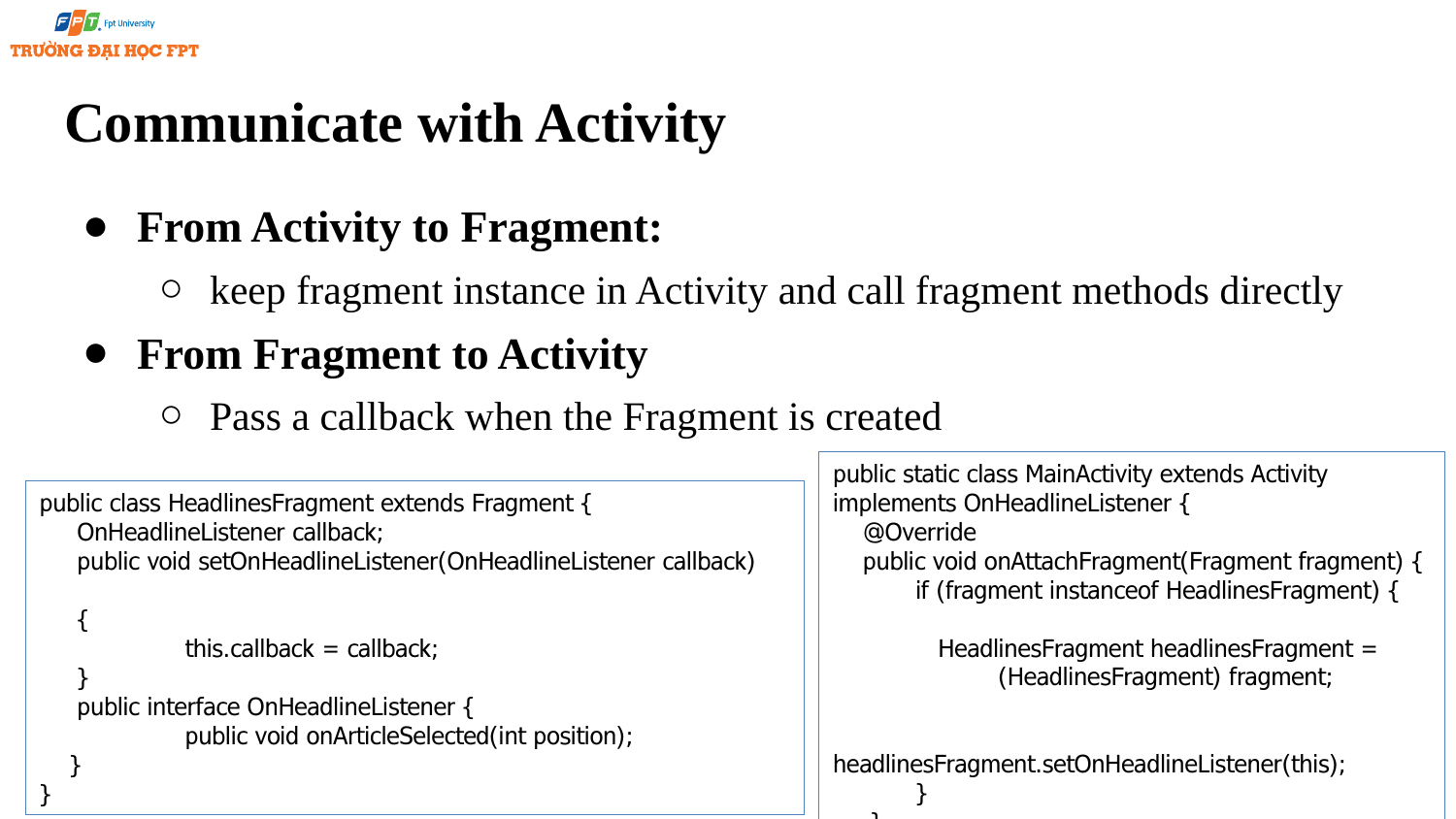

# Communicate with Activity
From Activity to Fragment:
keep fragment instance in Activity and call fragment methods directly
From Fragment to Activity
Pass a callback when the Fragment is created
public static class MainActivity extends Activity implements OnHeadlineListener {
    @Override
    public void onAttachFragment(Fragment fragment) {
           if (fragment instanceof HeadlinesFragment) {
              HeadlinesFragment headlinesFragment =
                      (HeadlinesFragment) fragment;

           headlinesFragment.setOnHeadlineListener(this);
           }
     }
}
public class HeadlinesFragment extends Fragment {
     OnHeadlineListener callback;
     public void setOnHeadlineListener(OnHeadlineListener callback)
     {
	this.callback = callback;
     }
     public interface OnHeadlineListener {
	public void onArticleSelected(int position);
    }
}